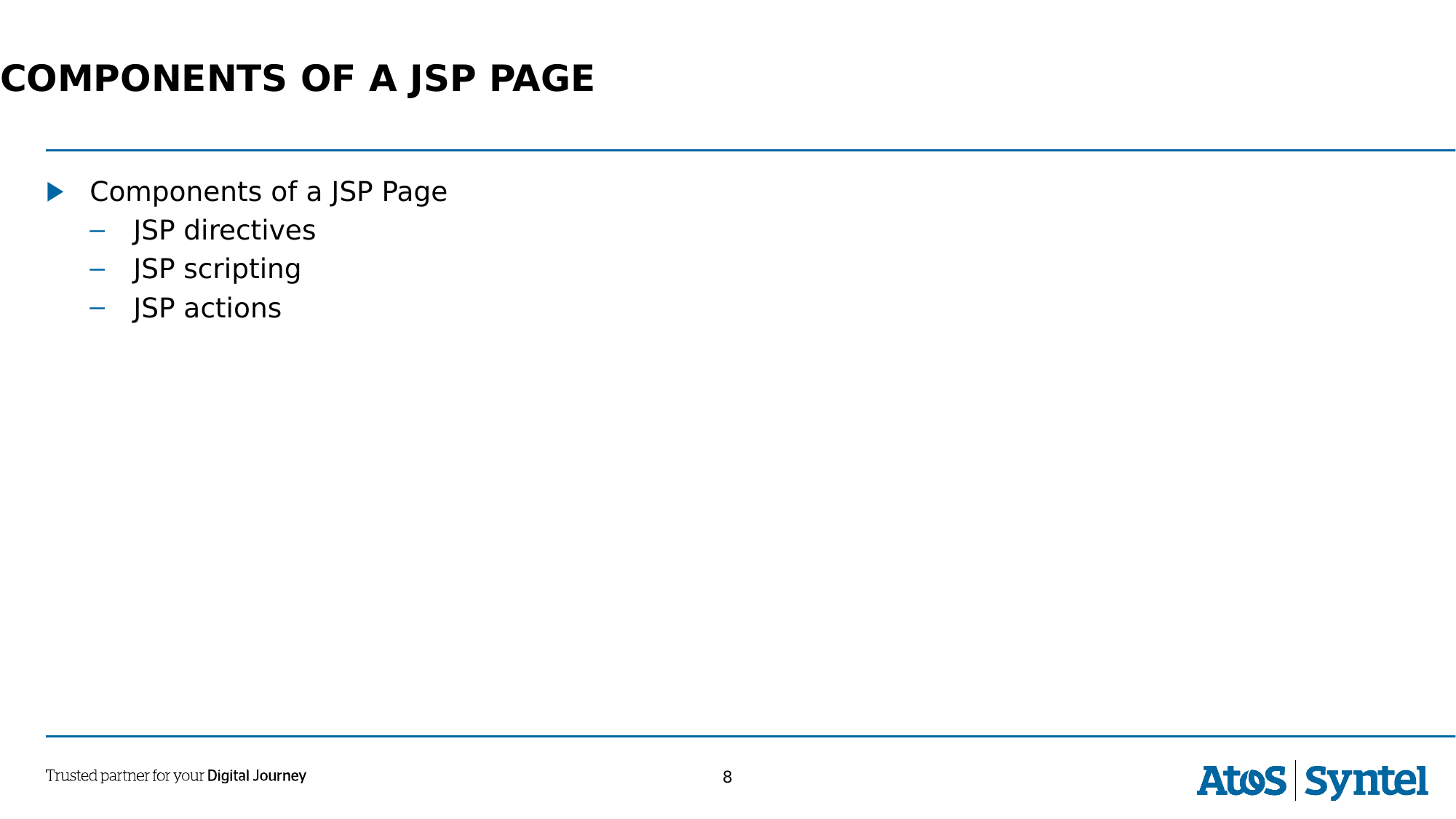

COMPONENTS OF A JSP PAGE

Components of a JSP Page
JSP directives
JSP scripting
JSP actions